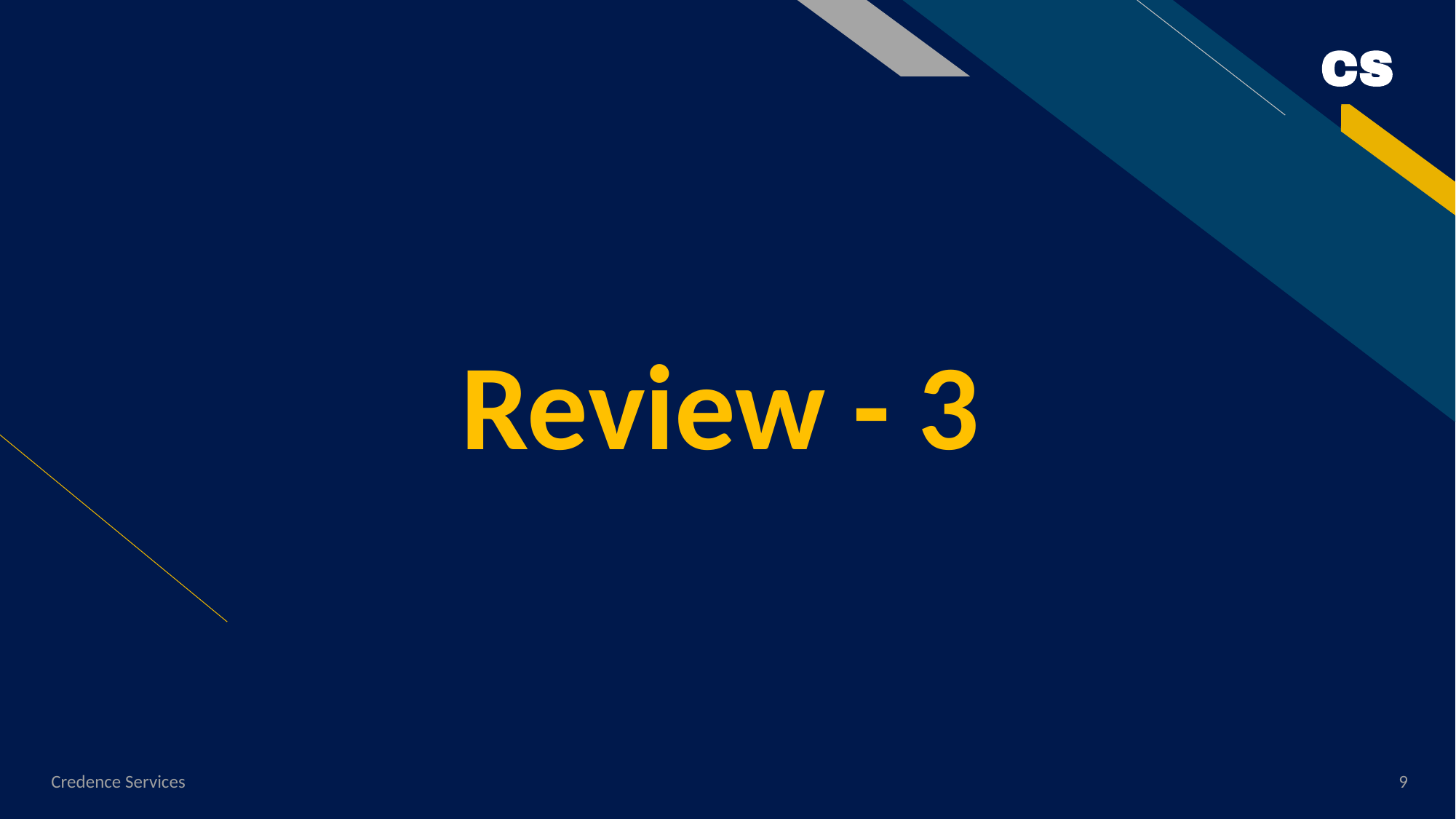

CS

# Review - 3
Credence Services
9